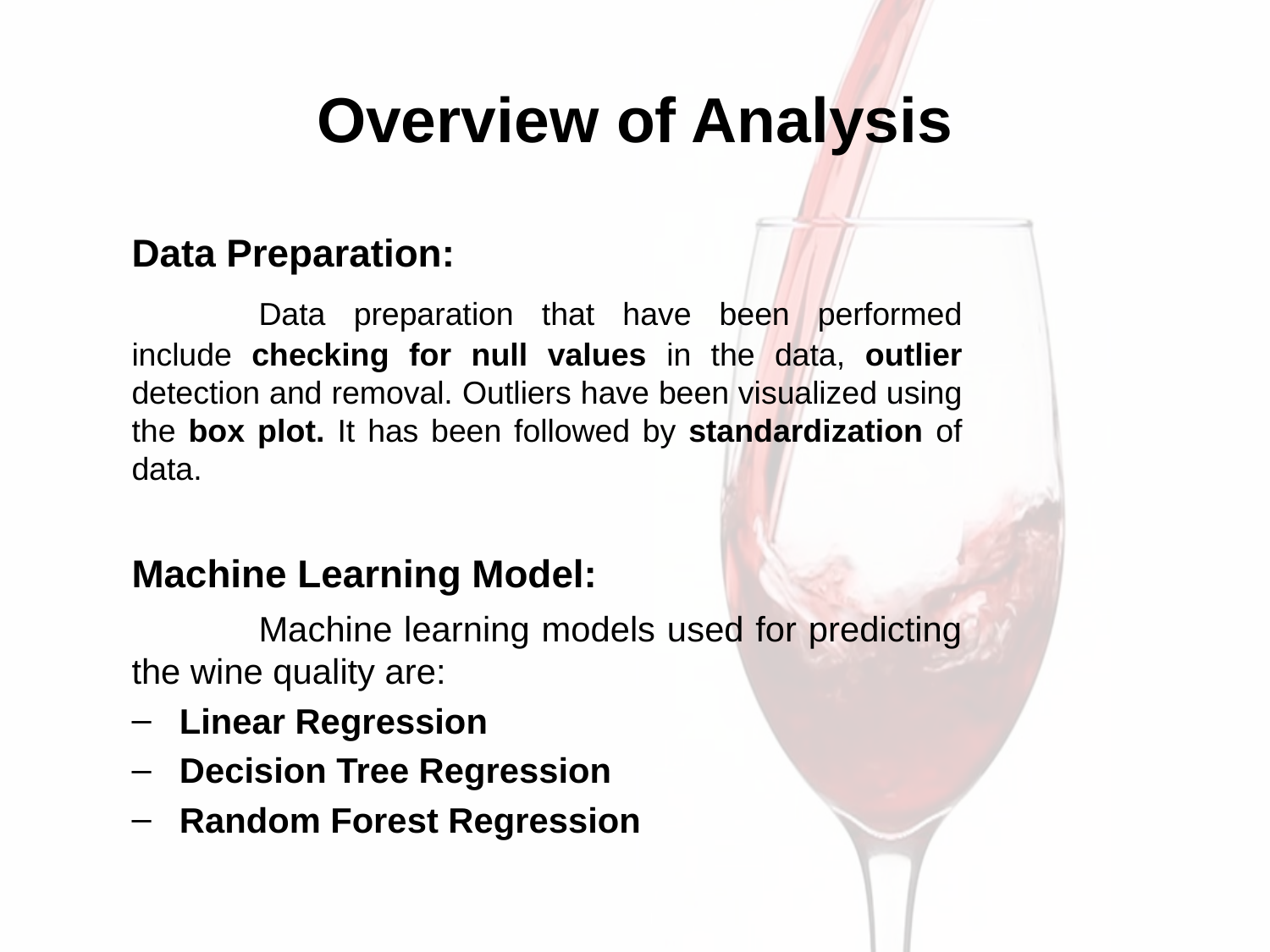

# Overview of Analysis
Data Preparation:
	Data preparation that have been performed include checking for null values in the data, outlier detection and removal. Outliers have been visualized using the box plot. It has been followed by standardization of data.

Machine Learning Model:
	Machine learning models used for predicting the wine quality are:
Linear Regression
Decision Tree Regression
Random Forest Regression